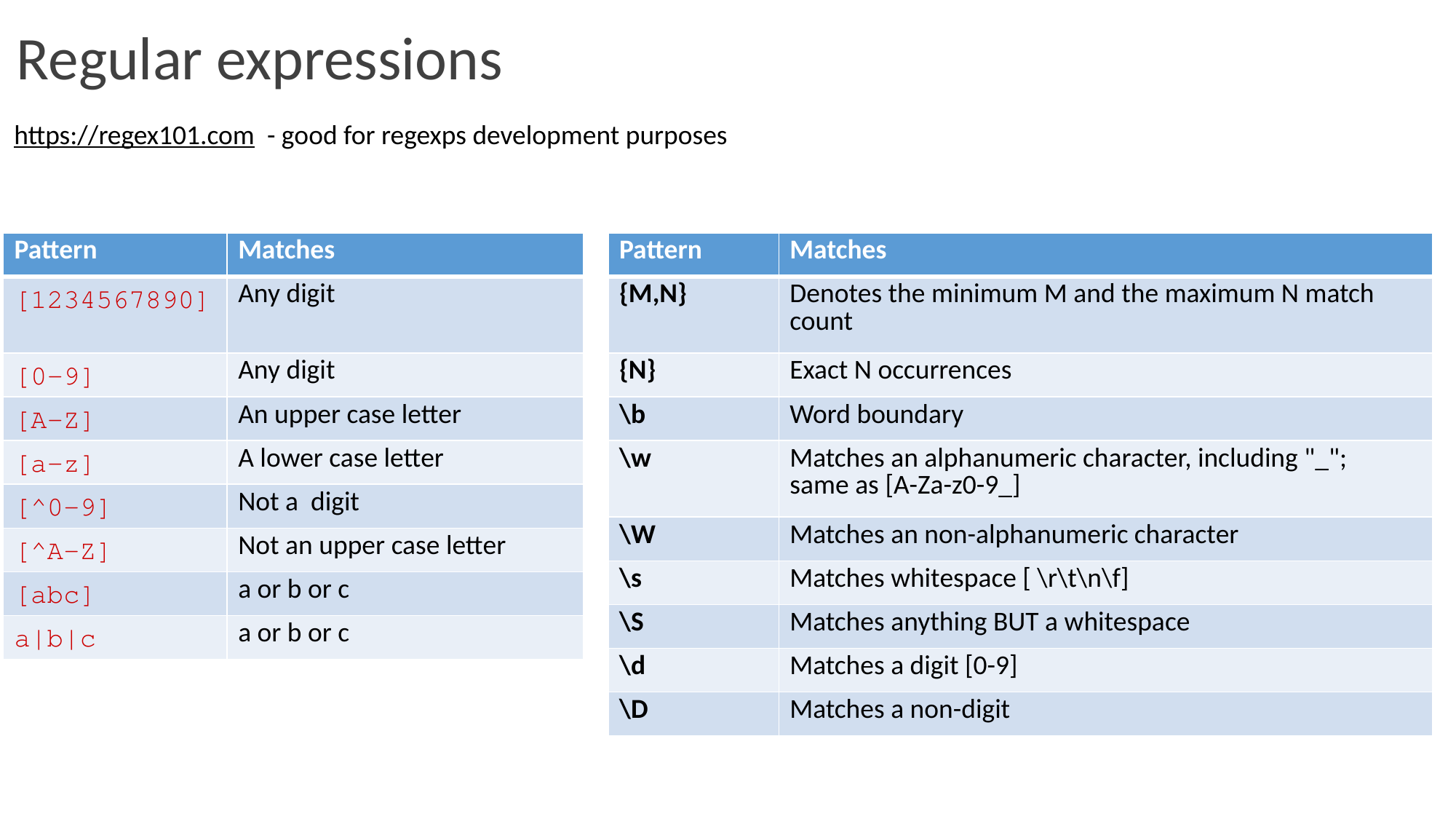

Regular expressions
https://regex101.com  - good for regexps development purposes
| Pattern | Matches |
| --- | --- |
| [1234567890] | Any digit |
| [0-9] | Any digit |
| [A-Z] | An upper case letter |
| [a-z] | A lower case letter |
| [^0-9] | Not a digit |
| [^A-Z] | Not an upper case letter |
| [abc] | a or b or c |
| a|b|c | a or b or c |
| Pattern | Matches |
| --- | --- |
| {M,N} | Denotes the minimum M and the maximum N match count |
| {N} | Exact N occurrences |
| \b | Word boundary |
| \w | Matches an alphanumeric character, including "\_"; same as [A-Za-z0-9\_] |
| \W | Matches an non-alphanumeric character |
| \s | Matches whitespace [ \r\t\n\f] |
| \S | Matches anything BUT a whitespace |
| \d | Matches a digit [0-9] |
| \D | Matches a non-digit |